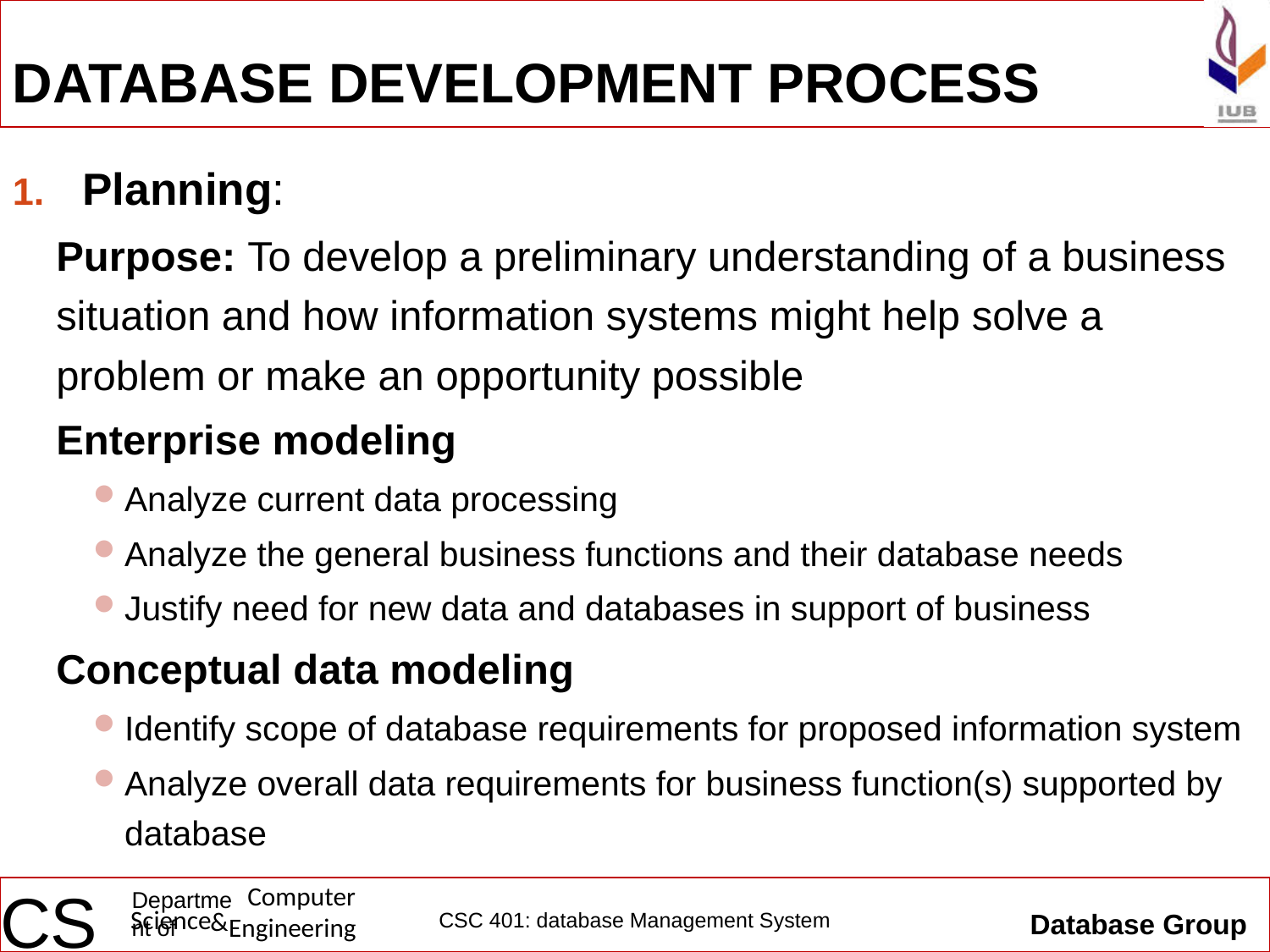

# DATABASE DEVELOPMENT PROCESS
Planning:
Purpose: To develop a preliminary understanding of a business situation and how information systems might help solve a problem or make an opportunity possible
Enterprise modeling
Analyze current data processing
Analyze the general business functions and their database needs
Justify need for new data and databases in support of business
Conceptual data modeling
Identify scope of database requirements for proposed information system
Analyze overall data requirements for business function(s) supported by database
CSC 401: database Management System